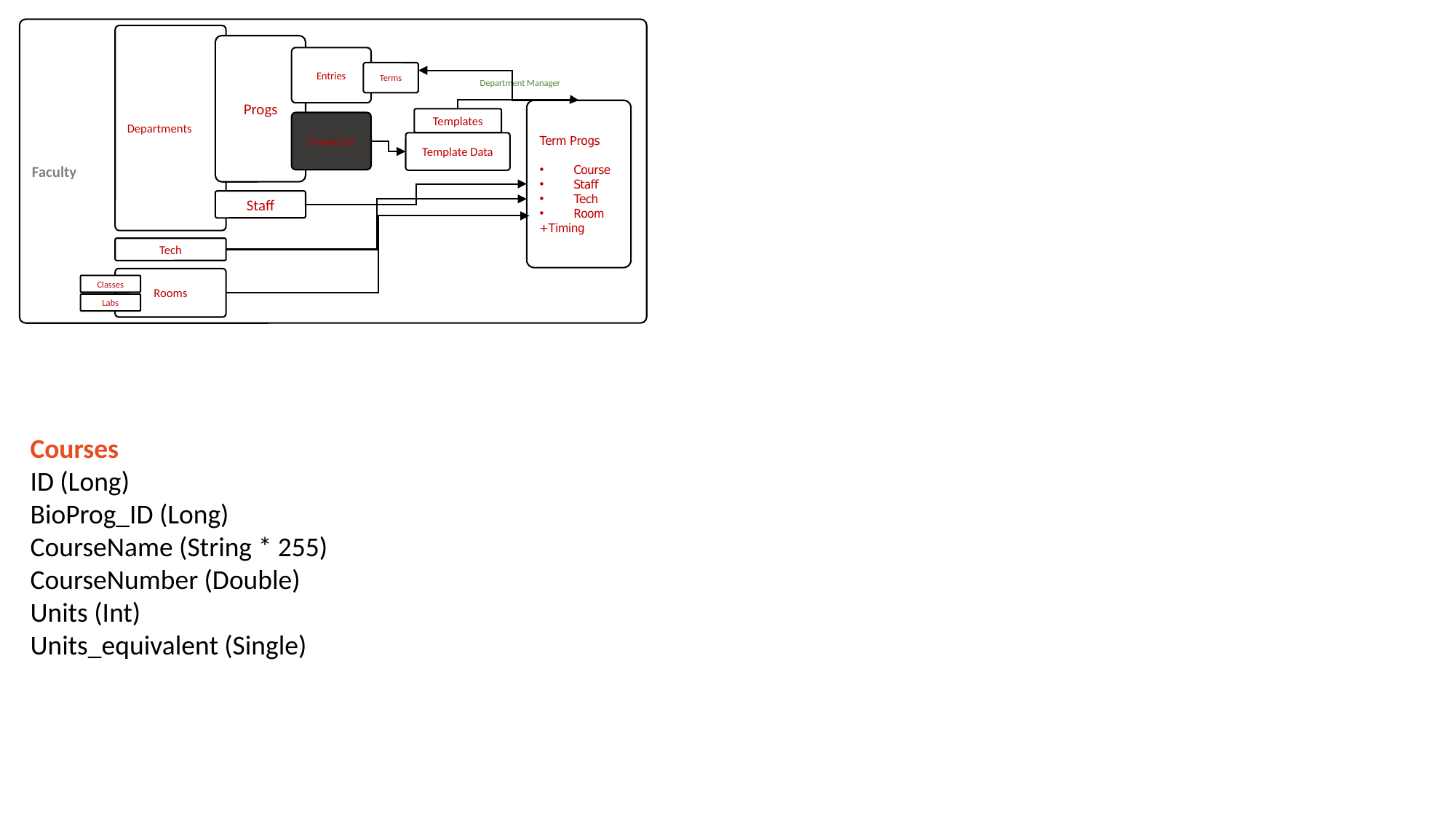

Faculty
Departments
Progs
Entries
Terms
Course List
Department Manager
Term Progs

Course
Staff
Tech
Room
+Timing
Templates
Template Data
Staff
Tech
Rooms
Classes
Labs
Courses
ID (Long)
BioProg_ID (Long)
CourseName (String * 255)
CourseNumber (Double)
Units (Int)
Units_equivalent (Single)